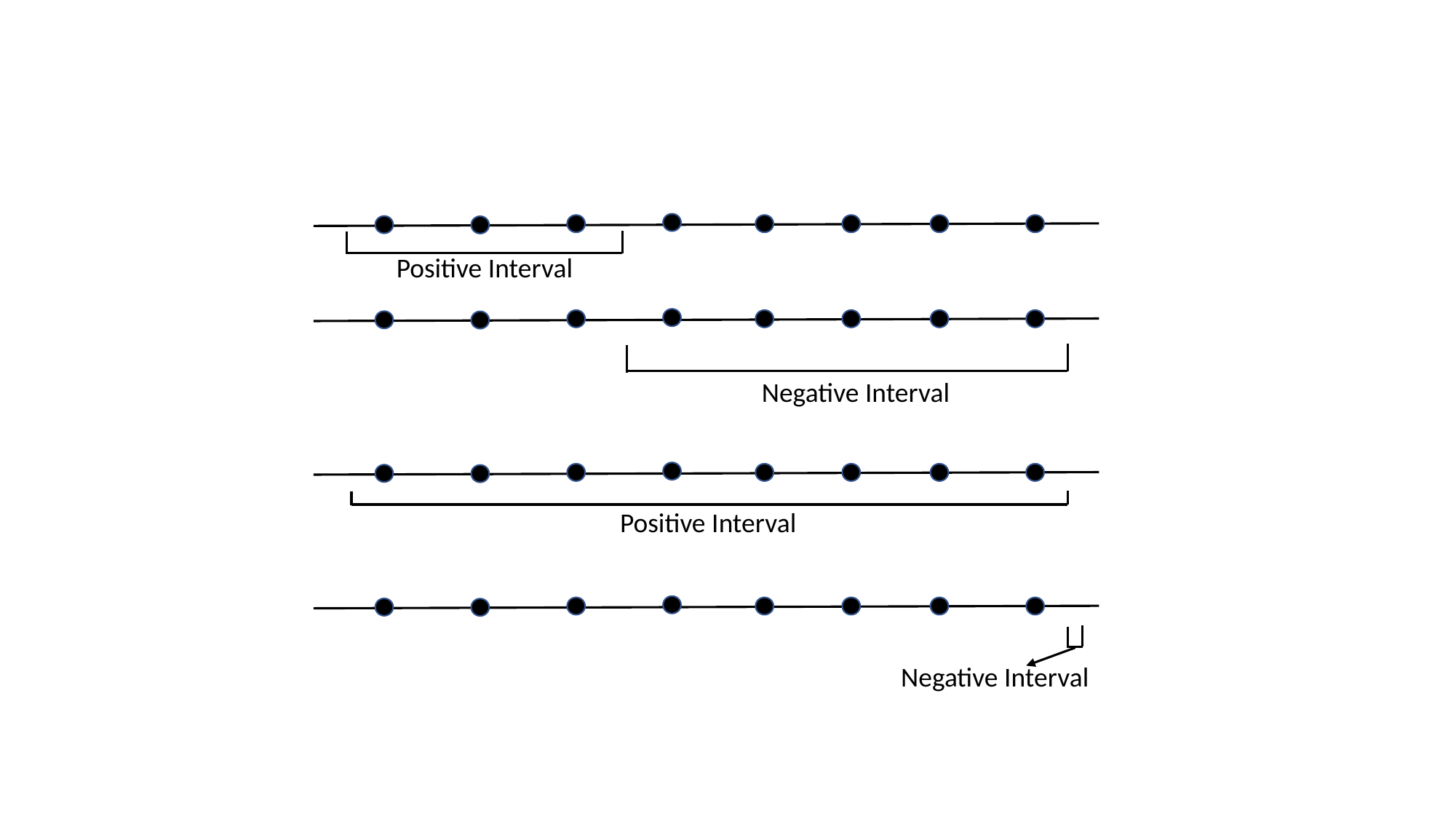

Positive Interval

Negative Interval

Positive Interval

Negative Interval